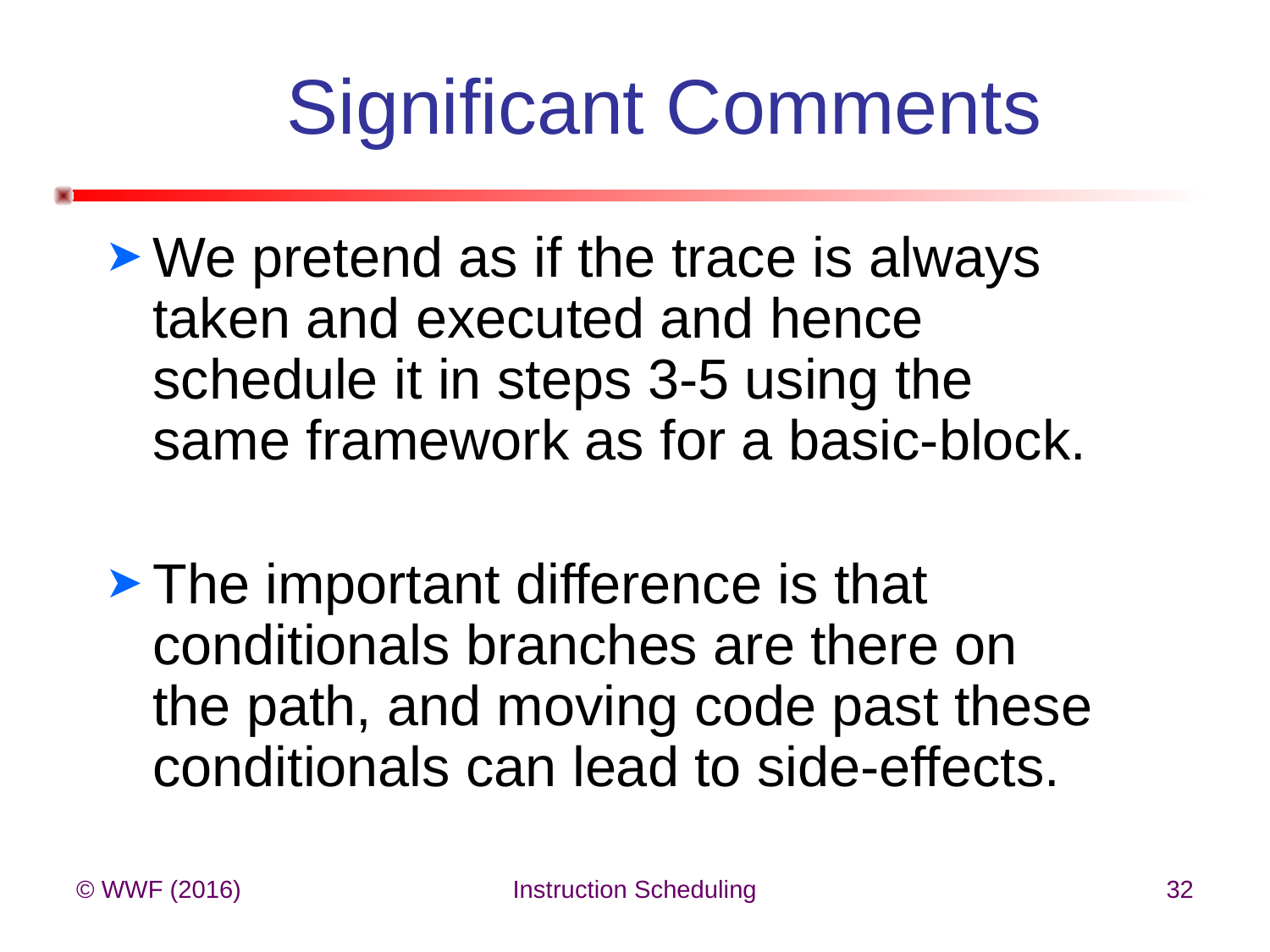

# Significant Comments
We pretend as if the trace is always taken and executed and hence schedule it in steps 3-5 using the same framework as for a basic-block.

The important difference is that conditionals branches are there on the path, and moving code past these conditionals can lead to side-effects.
© WWF (2016)
Instruction Scheduling
32